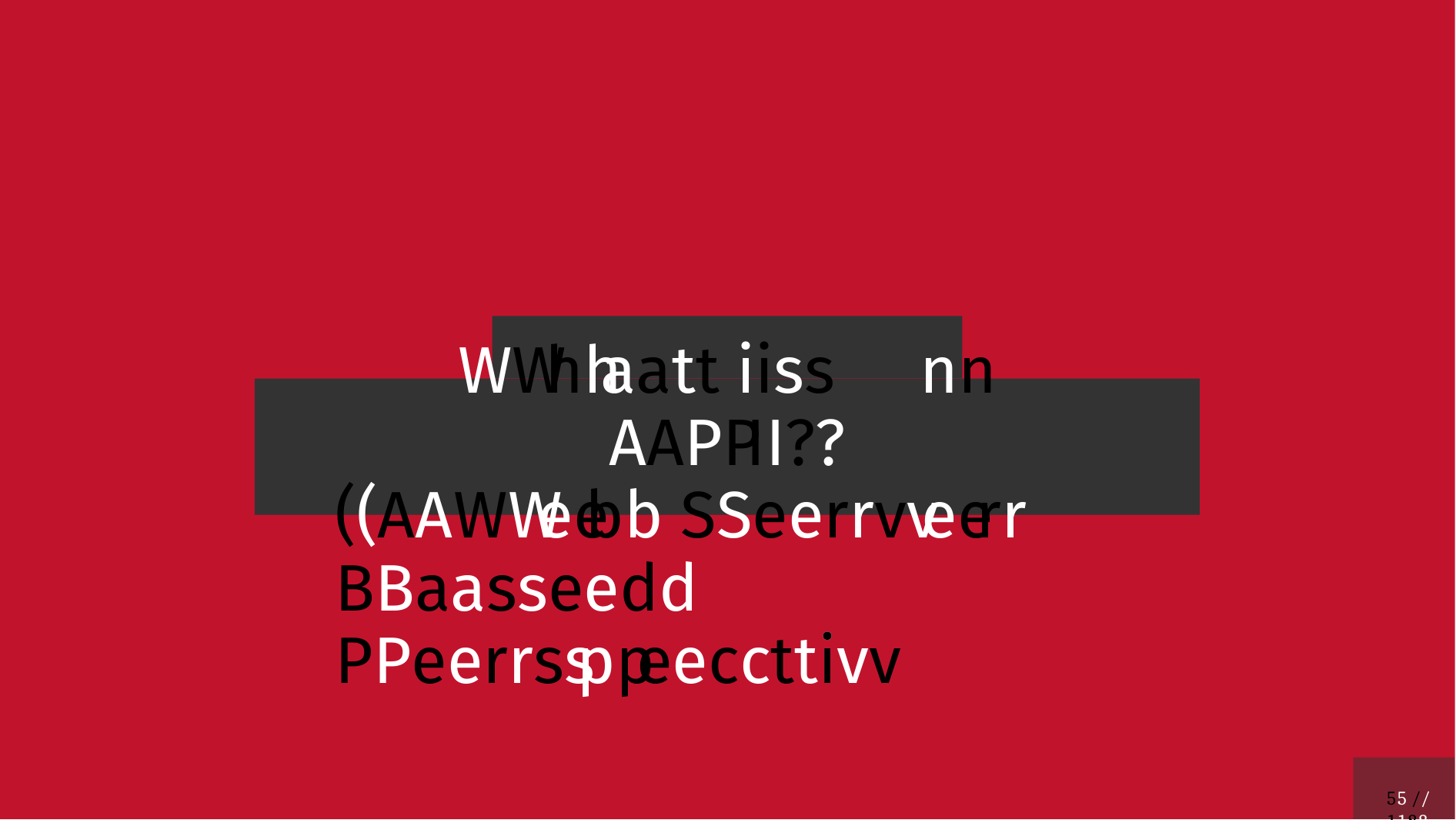

# WWhhaatt iiss	nn AAPPII??
((AA WWeebb SSeerrvveerr BBaasseedd  PPeerrssppeeccttiivv

55 // 1188